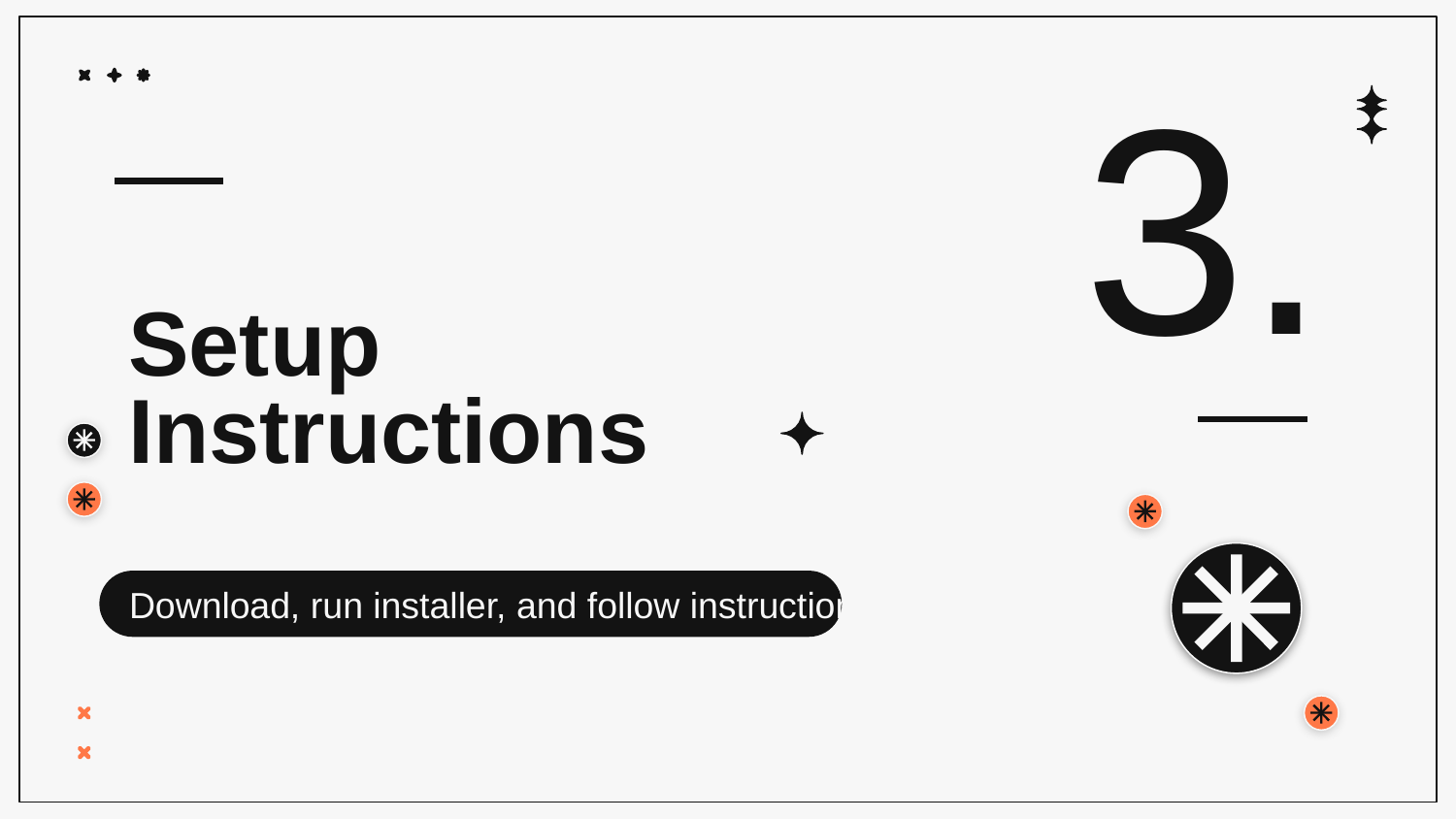

3.
# Setup
Instructions

Download, run installer, and follow instructions